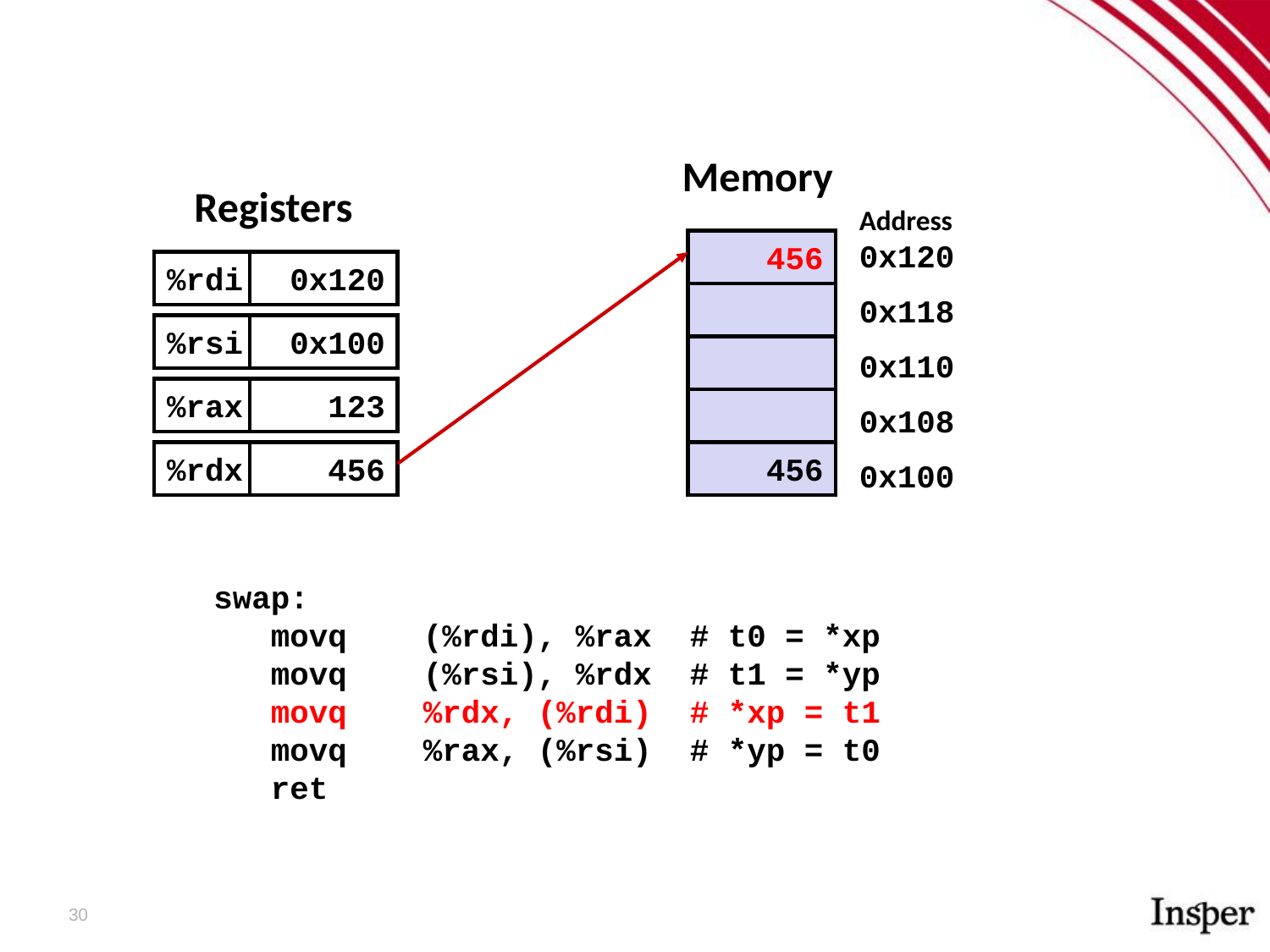

Memory
Registers
Address
0x120
456
0x120
%rdi

0x118
0x100
%rsi

0x110
123
%rax

0x108
%rdx
456
456
0x100
swap:
   movq    (%rdi), %rax  # t0 = *xp
   movq    (%rsi), %rdx  # t1 = *yp
   movq    %rdx, (%rdi)  # *xp = t1
   movq    %rax, (%rsi)  # *yp = t0
   ret
30